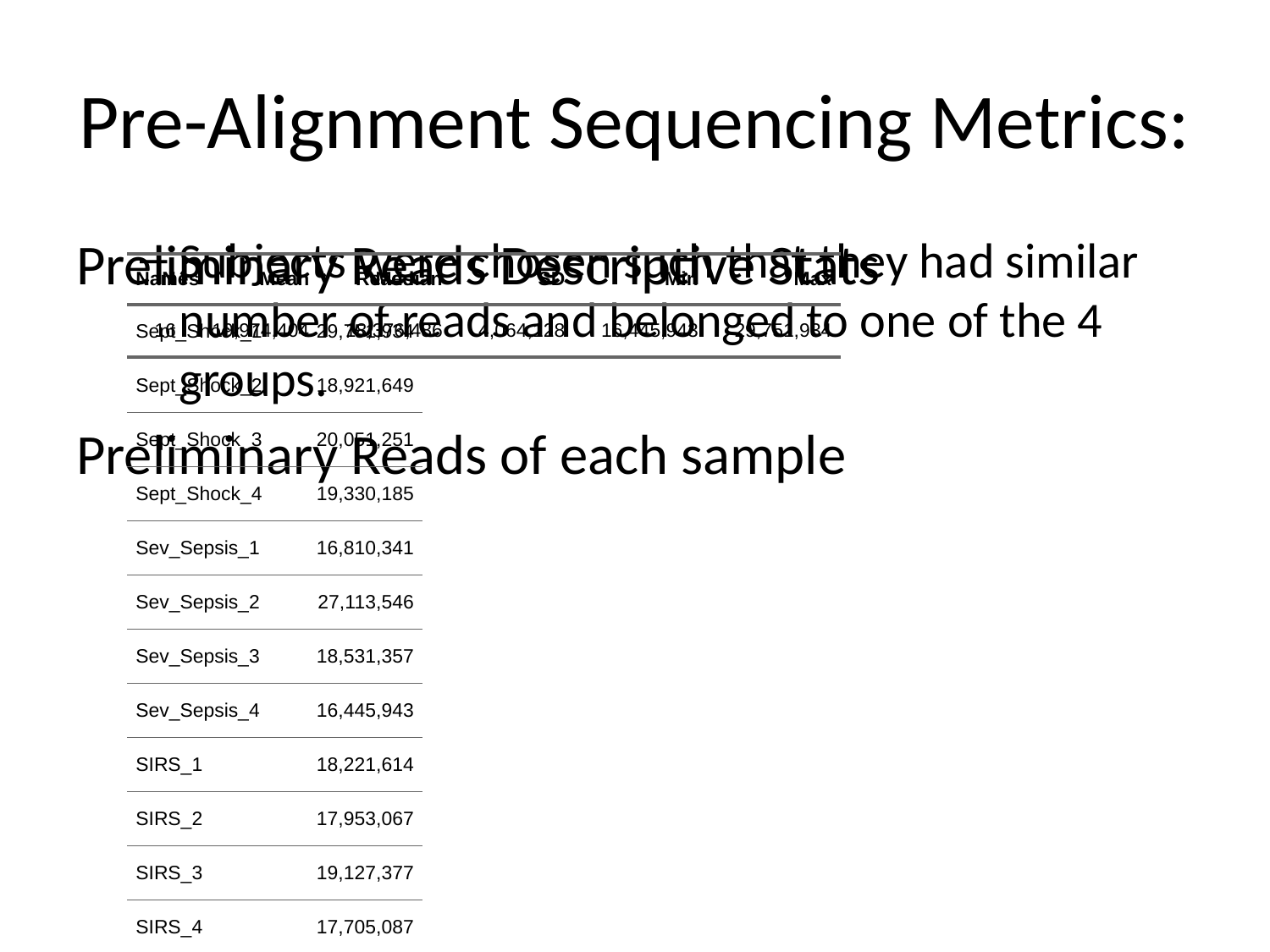

# Pre-Alignment Sequencing Metrics:
Subjects were chosen such that they had similar number of reads and belonged to one of the 4 groups.
Preliminary Reads of each sample
Preliminary Reads Descriptive Stats
| Names | Reads |
| --- | --- |
| Sept\_Shock\_1 | 29,751,934 |
| Sept\_Shock\_2 | 18,921,649 |
| Sept\_Shock\_3 | 20,051,251 |
| Sept\_Shock\_4 | 19,330,185 |
| Sev\_Sepsis\_1 | 16,810,341 |
| Sev\_Sepsis\_2 | 27,113,546 |
| Sev\_Sepsis\_3 | 18,531,357 |
| Sev\_Sepsis\_4 | 16,445,943 |
| SIRS\_1 | 18,221,614 |
| SIRS\_2 | 17,953,067 |
| SIRS\_3 | 19,127,377 |
| SIRS\_4 | 17,705,087 |
| US\_1 | 18,092,887 |
| US\_2 | 17,157,220 |
| US\_3 | 26,705,705 |
| US\_4 | 17,671,305 |
| N | Mean | Median | SD | Min | Max |
| --- | --- | --- | --- | --- | --- |
| 16 | 19,974,404 | 18,376,486 | 4,064,128 | 16,445,943 | 29,751,934 |